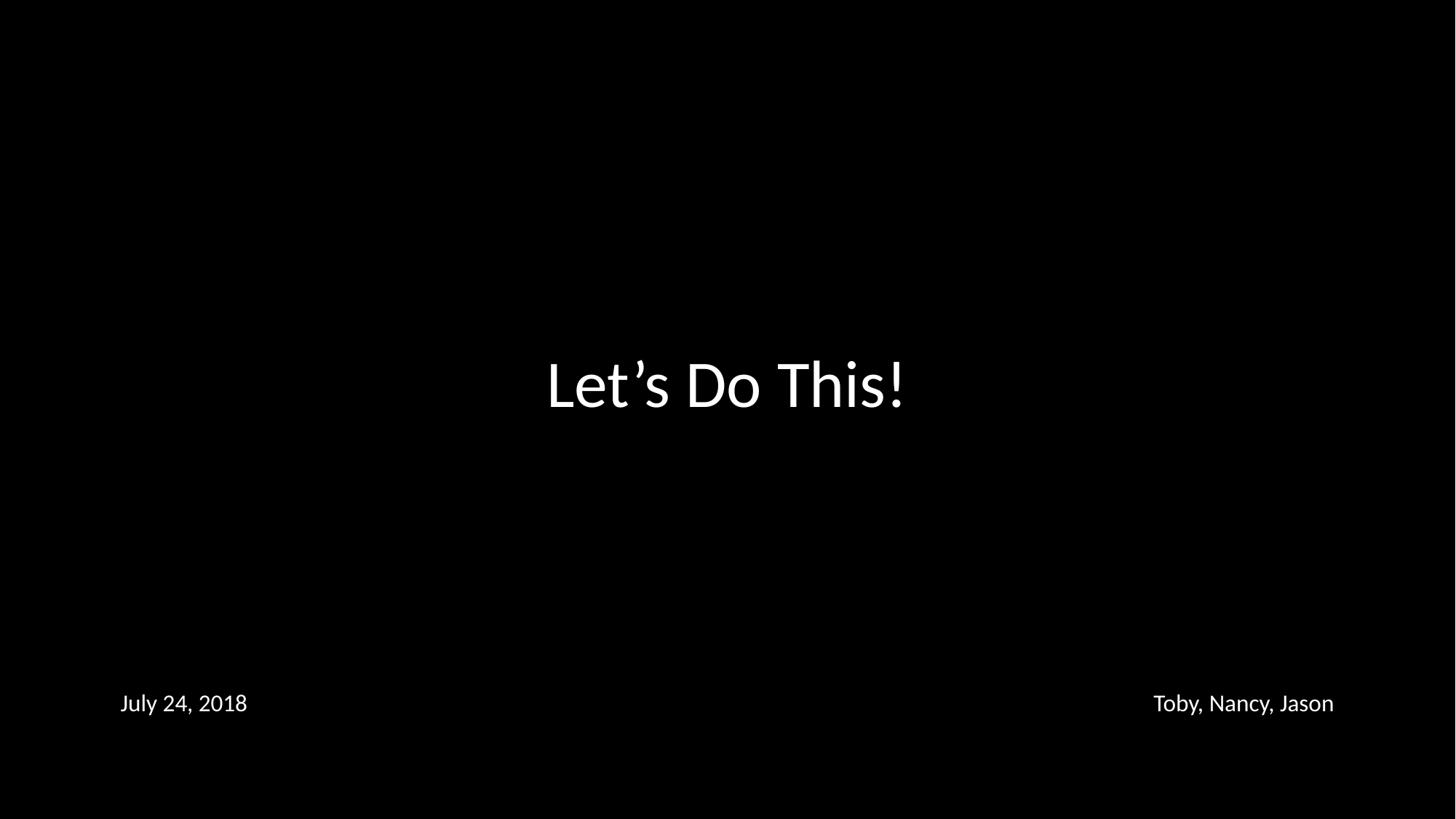

Let’s Do This!
July 24, 2018
Toby, Nancy, Jason